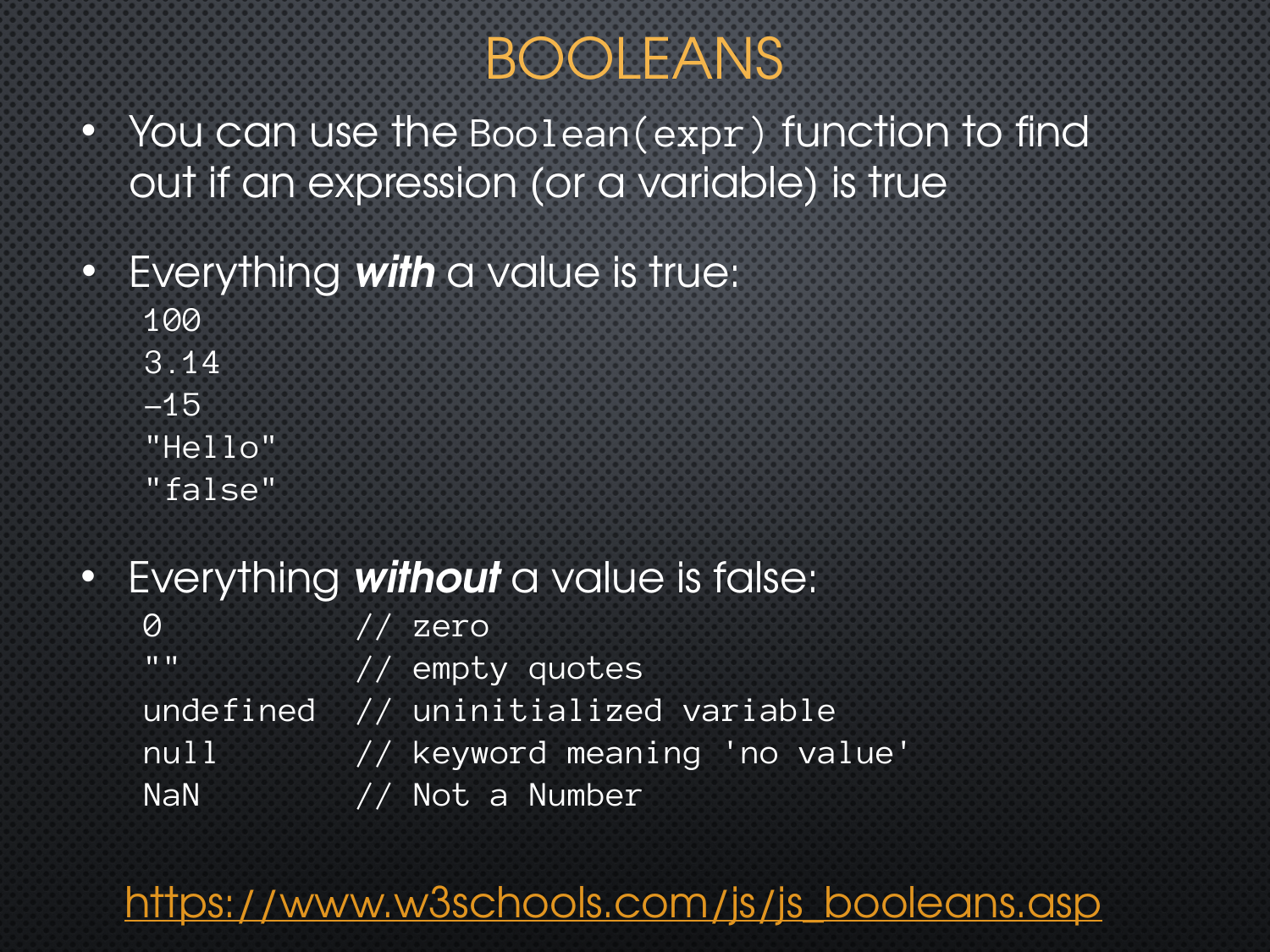

# Booleans
You can use the Boolean(expr) function to find out if an expression (or a variable) is true
Everything with a value is true:
100
3.14
-15
"Hello"
"false"
Everything without a value is false:
0          // zero
""         // empty quotes
undefined  // uninitialized variable
null       // keyword meaning 'no value'
NaN        // Not a Number
https://www.w3schools.com/js/js_booleans.asp